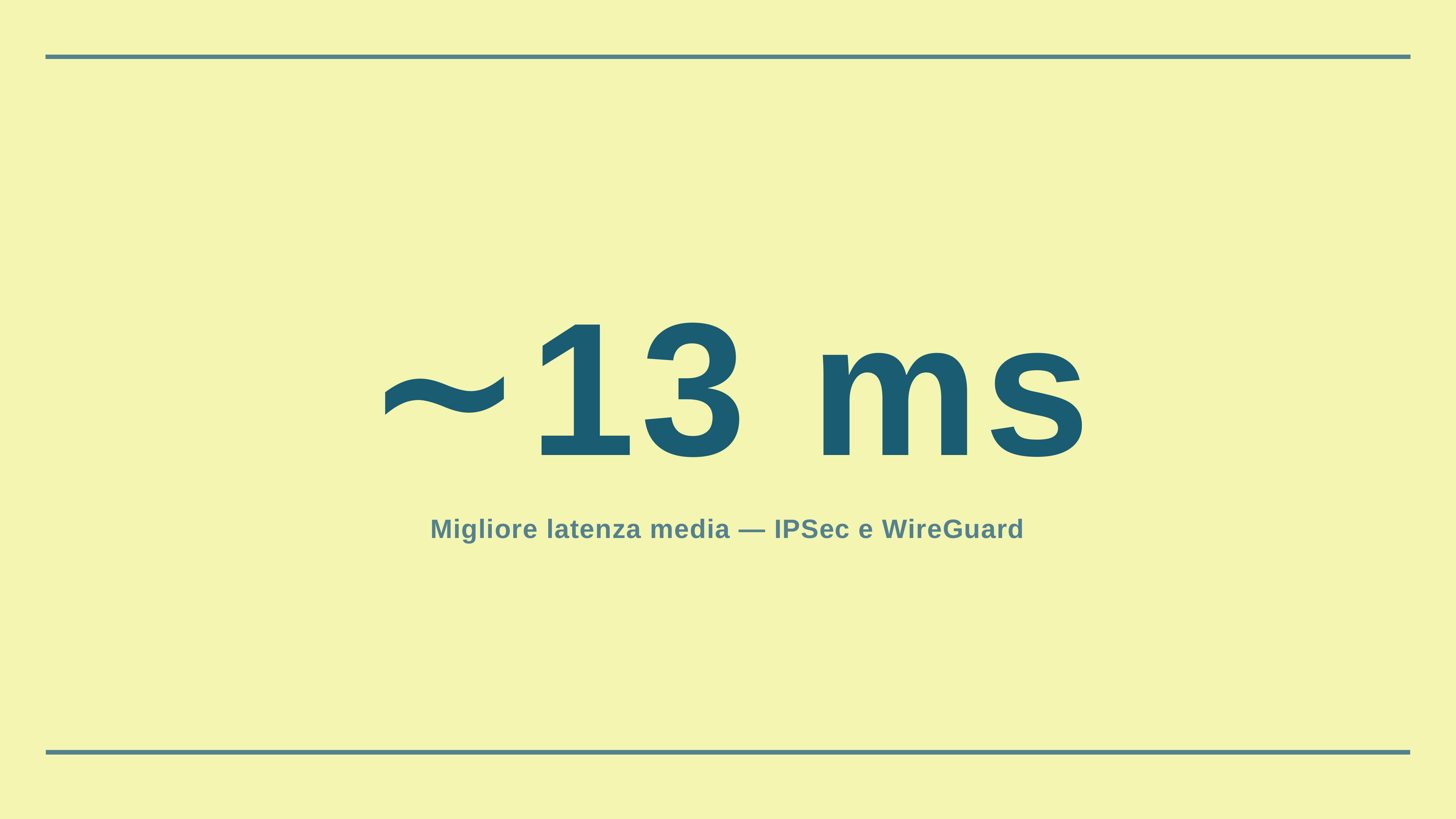

∼13 ms
Migliore latenza media — IPSec e WireGuard